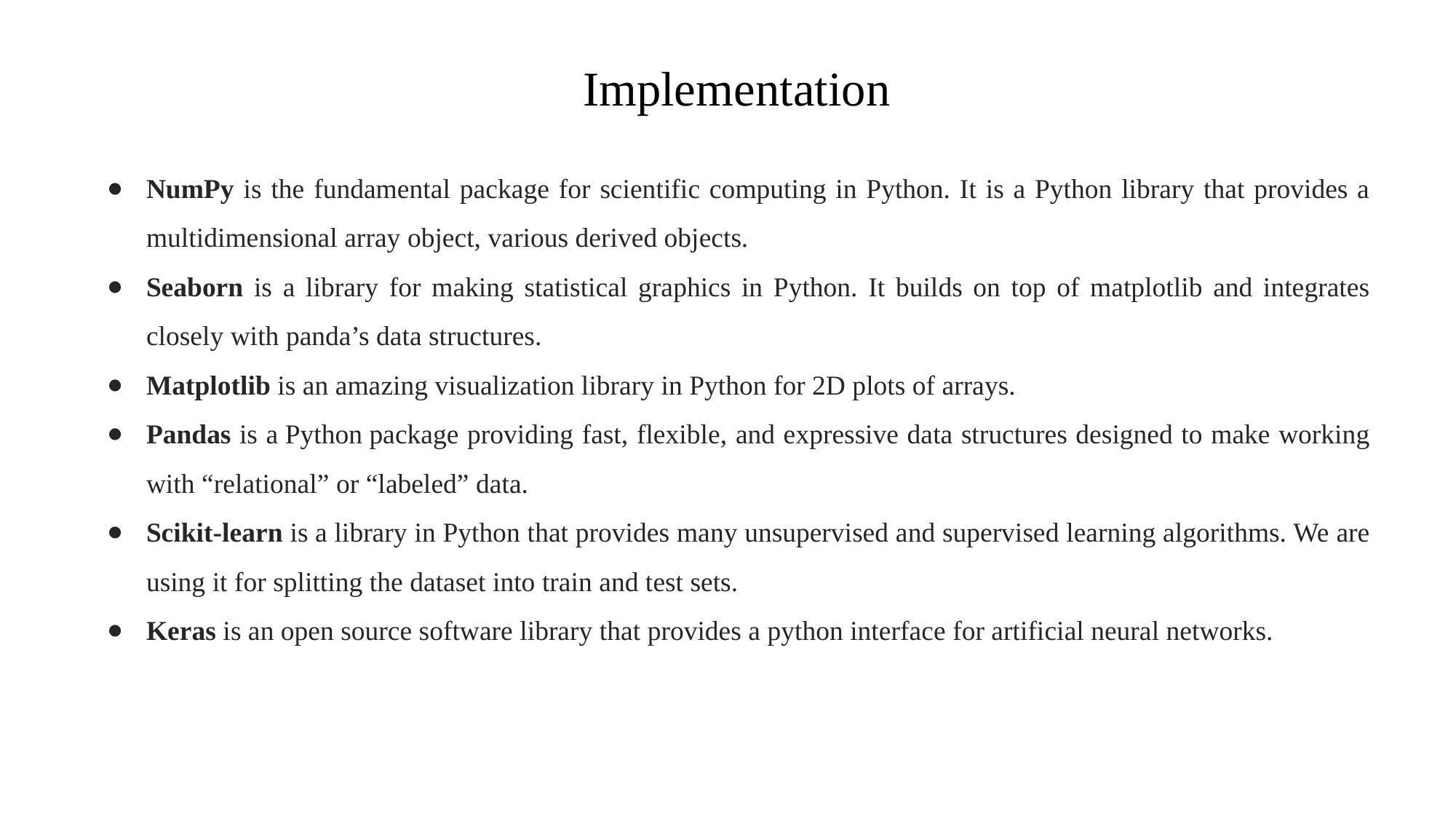

# Implementation
NumPy is the fundamental package for scientific computing in Python. It is a Python library that provides a multidimensional array object, various derived objects.
Seaborn is a library for making statistical graphics in Python. It builds on top of matplotlib and integrates closely with panda’s data structures.
Matplotlib is an amazing visualization library in Python for 2D plots of arrays.
Pandas is a Python package providing fast, flexible, and expressive data structures designed to make working with “relational” or “labeled” data.
Scikit-learn is a library in Python that provides many unsupervised and supervised learning algorithms. We are using it for splitting the dataset into train and test sets.
Keras is an open source software library that provides a python interface for artificial neural networks.